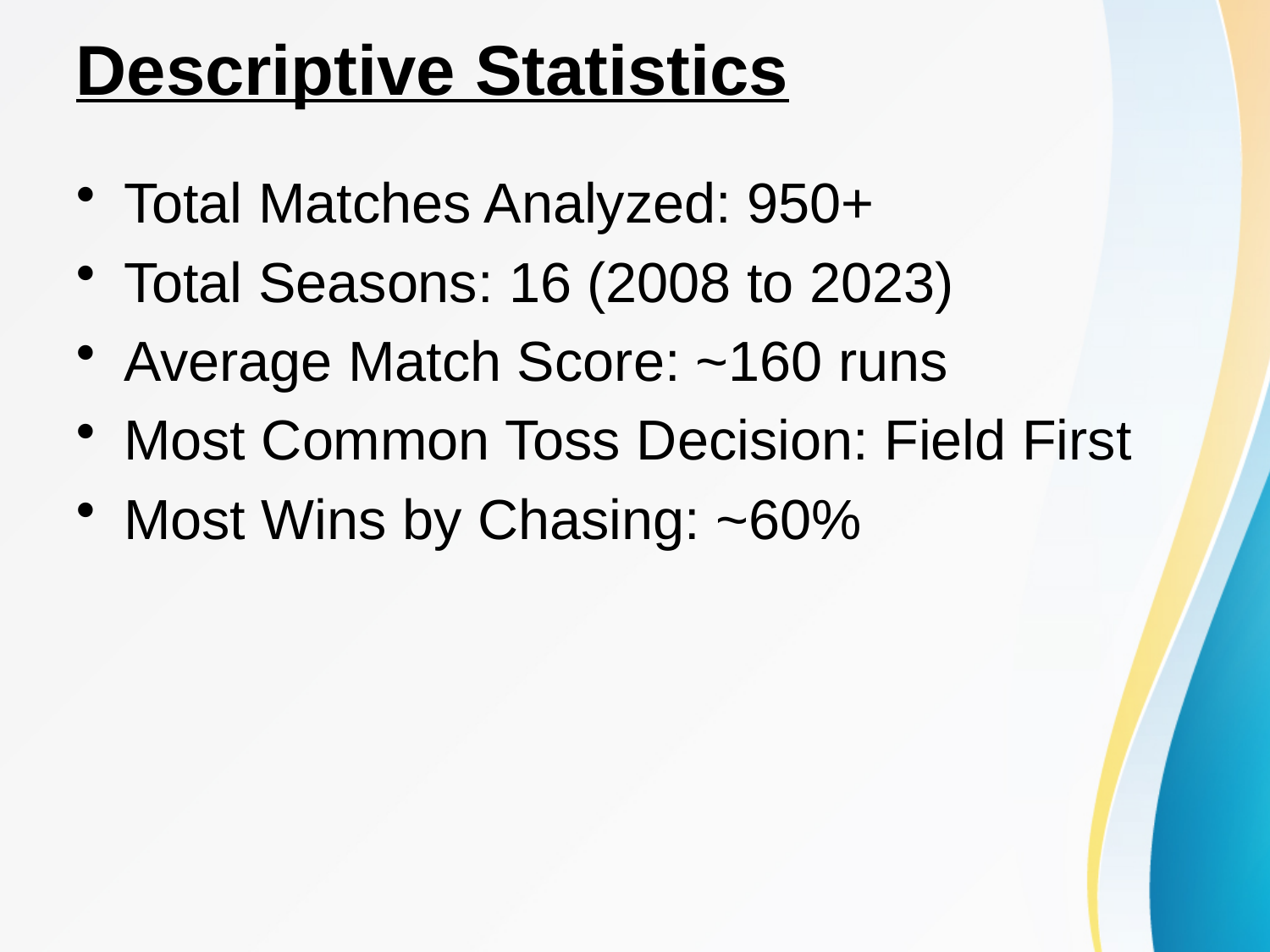

# Descriptive Statistics

Total Matches Analyzed: 950+
Total Seasons: 16 (2008 to 2023)
Average Match Score: ~160 runs
Most Common Toss Decision: Field First
Most Wins by Chasing: ~60%